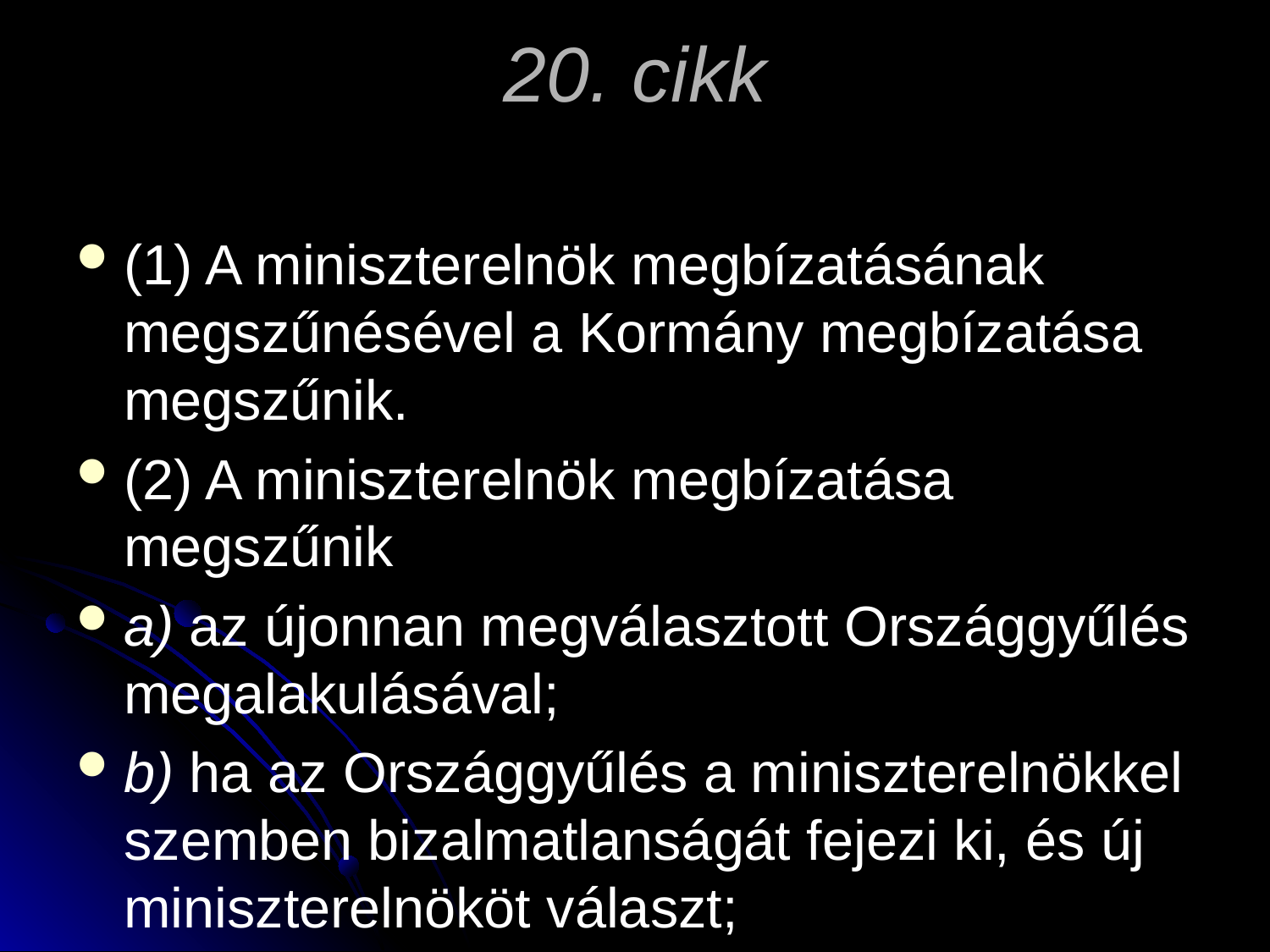

# 20. cikk
(1) A miniszterelnök megbízatásának megszűnésével a Kormány megbízatása megszűnik.
(2) A miniszterelnök megbízatása megszűnik
a) az újonnan megválasztott Országgyűlés megalakulásával;
b) ha az Országgyűlés a miniszterelnökkel szemben bizalmatlanságát fejezi ki, és új miniszterelnököt választ;